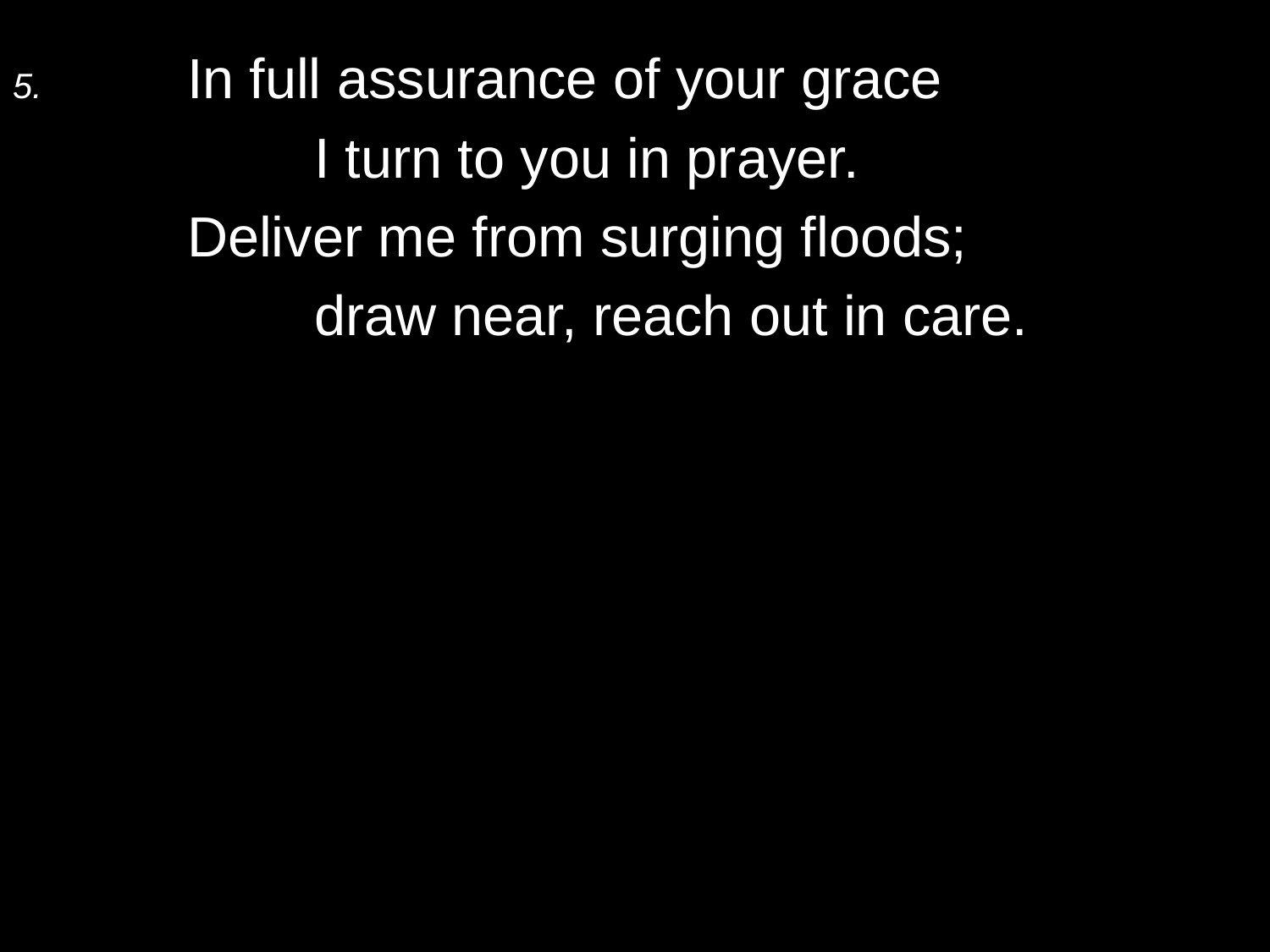

5.	In full assurance of your grace
		I turn to you in prayer.
	Deliver me from surging floods;
		draw near, reach out in care.